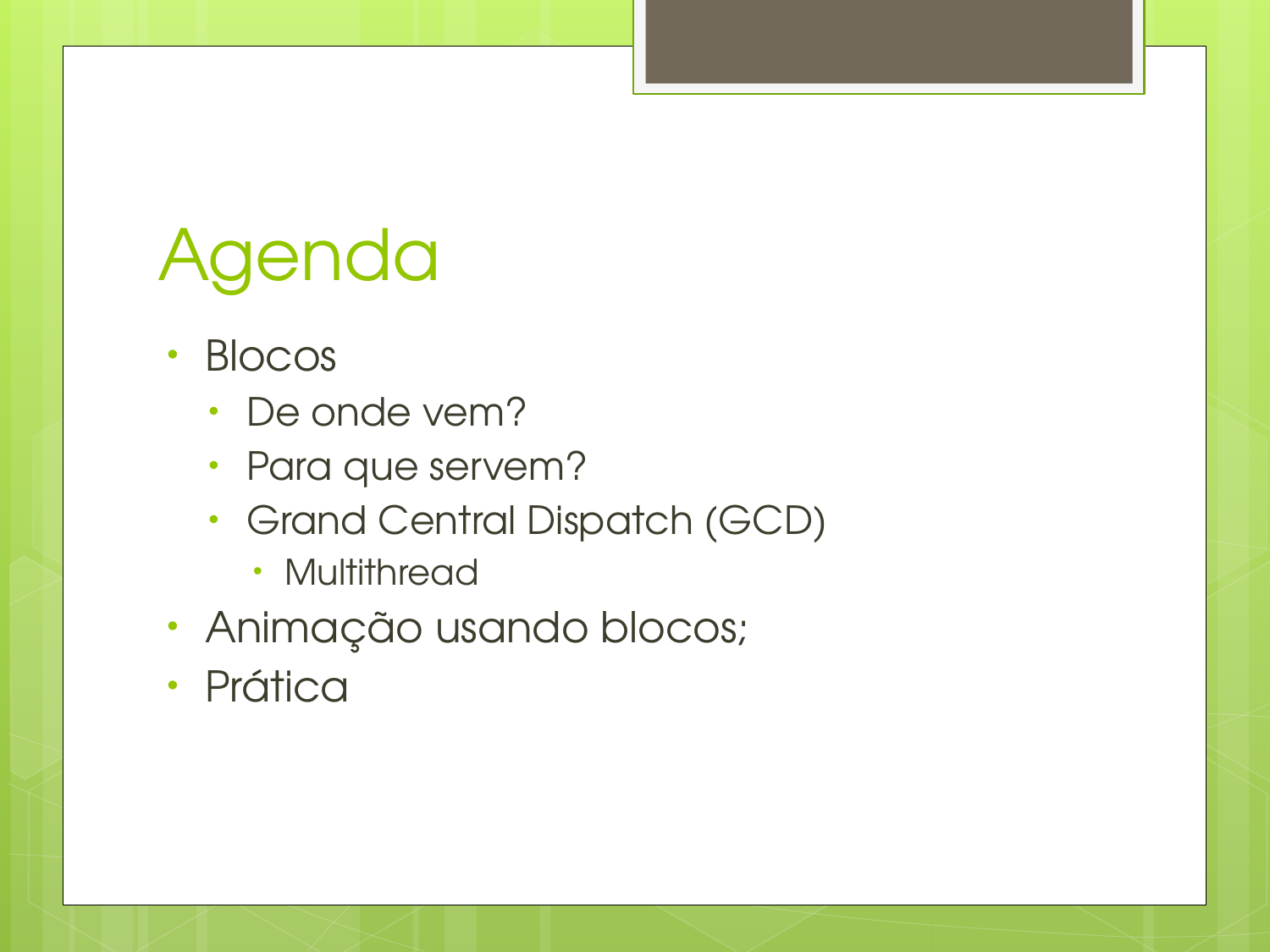

# Agenda
Blocos
De onde vem?
Para que servem?
Grand Central Dispatch (GCD)
Multithread
Animação usando blocos;
Prática